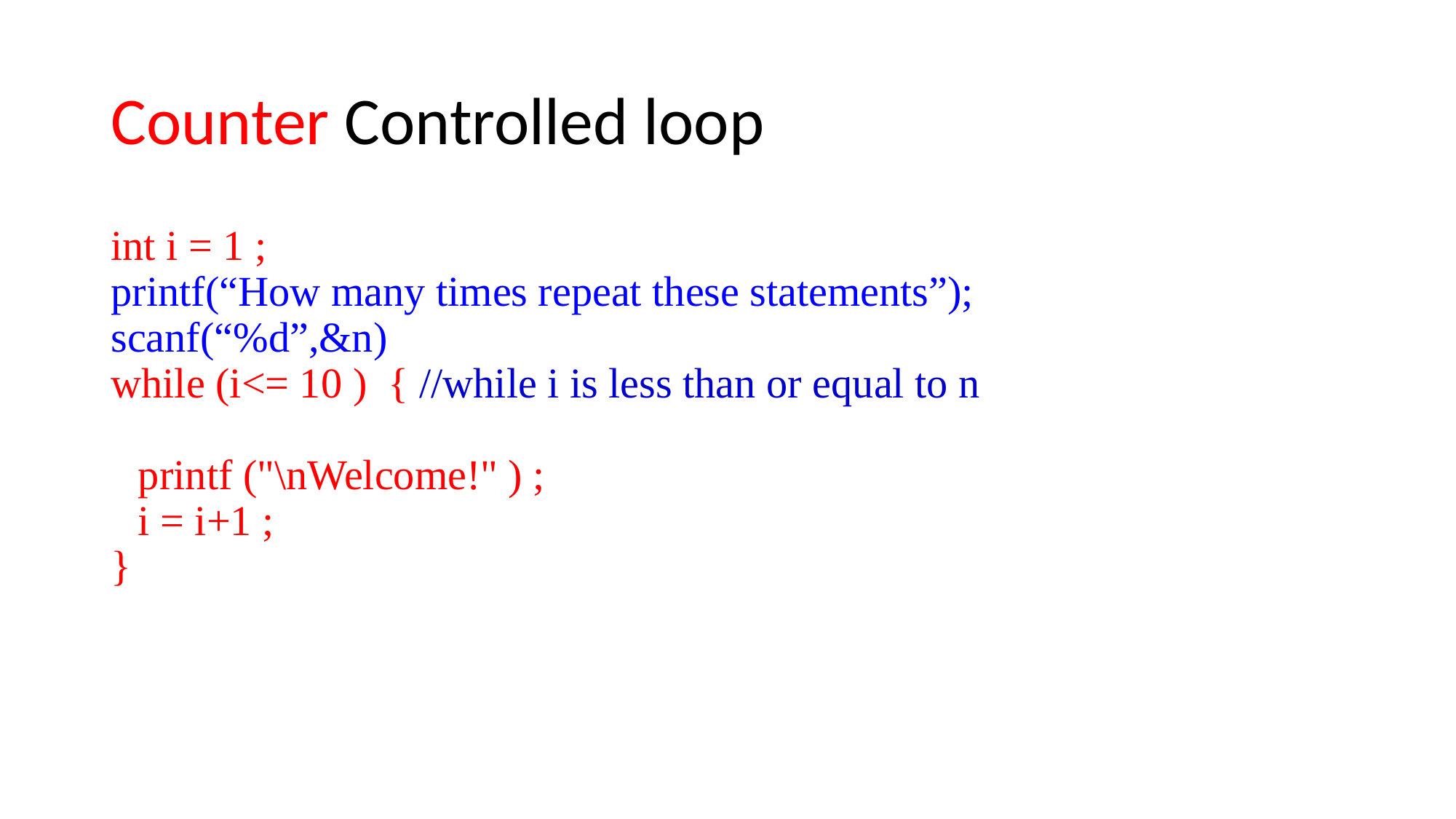

# Counter Controlled loop
int i = 1 ;
printf(“How many times repeat these statements”);
scanf(“%d”,&n)
while (i<= 10 )  { //while i is less than or equal to n

  	printf ("\nWelcome!" ) ;
	i = i+1 ;
}